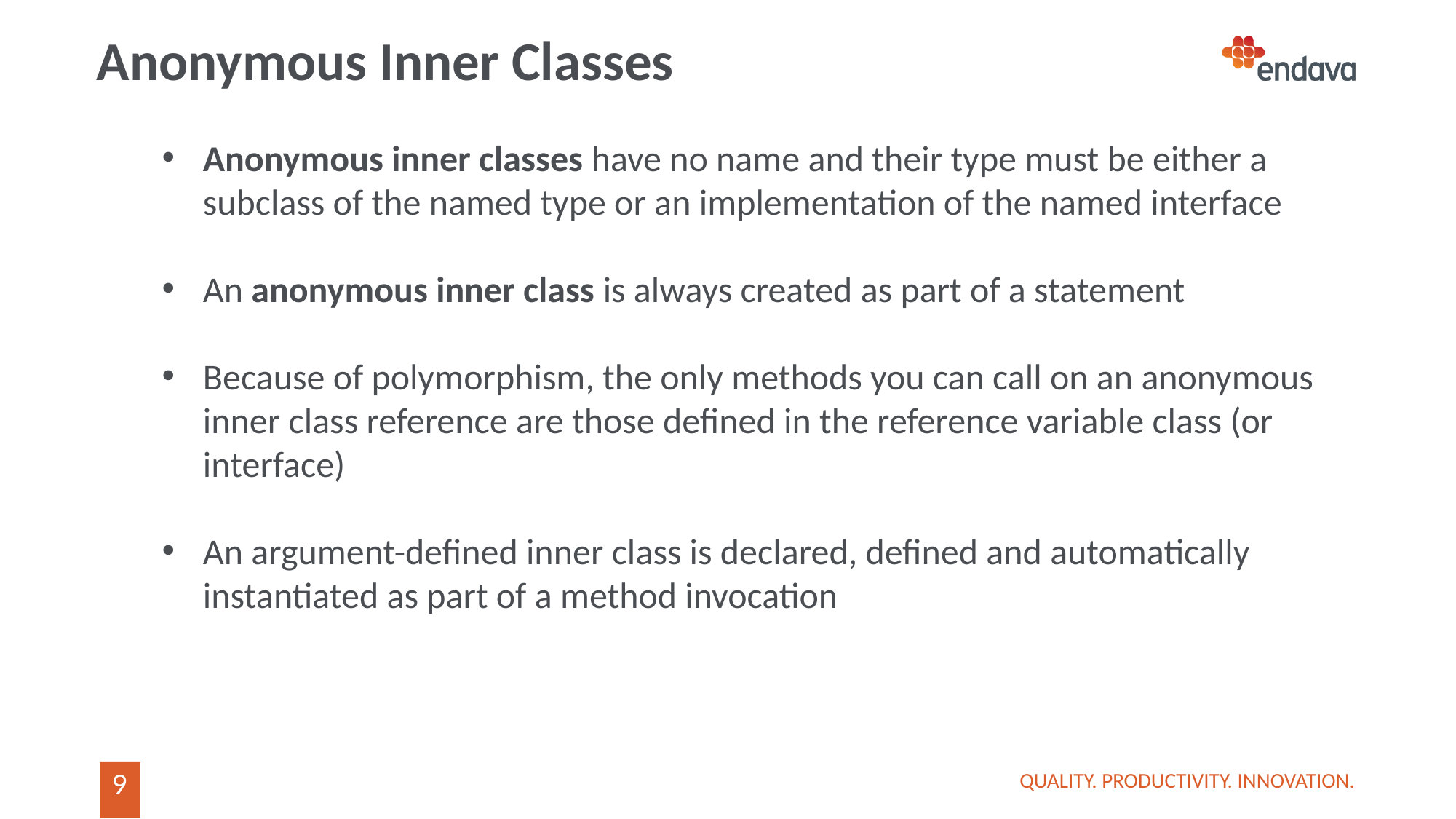

# Anonymous Inner Classes
Anonymous inner classes have no name and their type must be either a subclass of the named type or an implementation of the named interface

An anonymous inner class is always created as part of a statement

Because of polymorphism, the only methods you can call on an anonymous inner class reference are those defined in the reference variable class (or interface)

An argument-defined inner class is declared, defined and automatically instantiated as part of a method invocation
QUALITY. PRODUCTIVITY. INNOVATION.